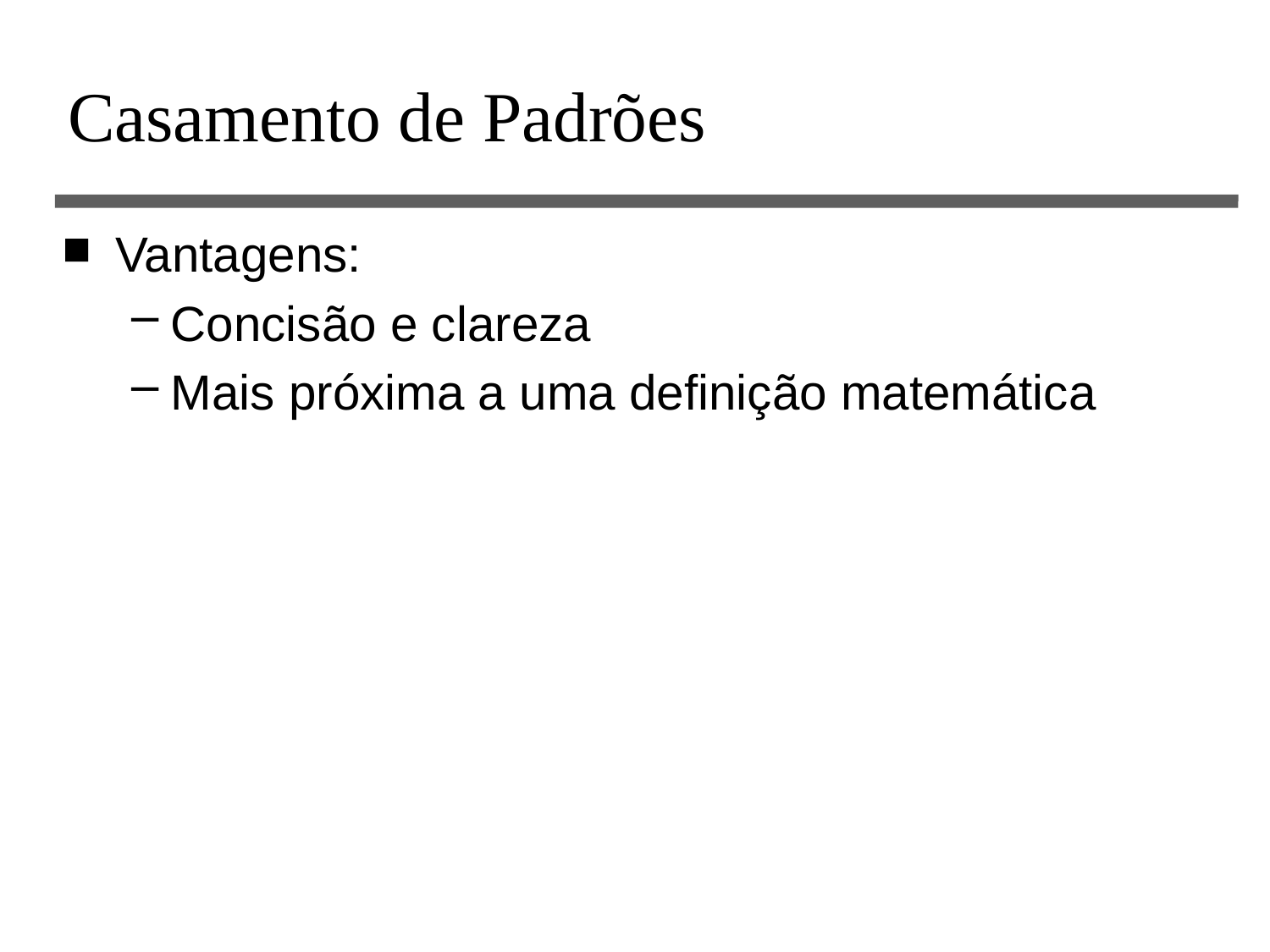

# Casamento de Padrões
Vantagens:
Concisão e clareza
Mais próxima a uma definição matemática